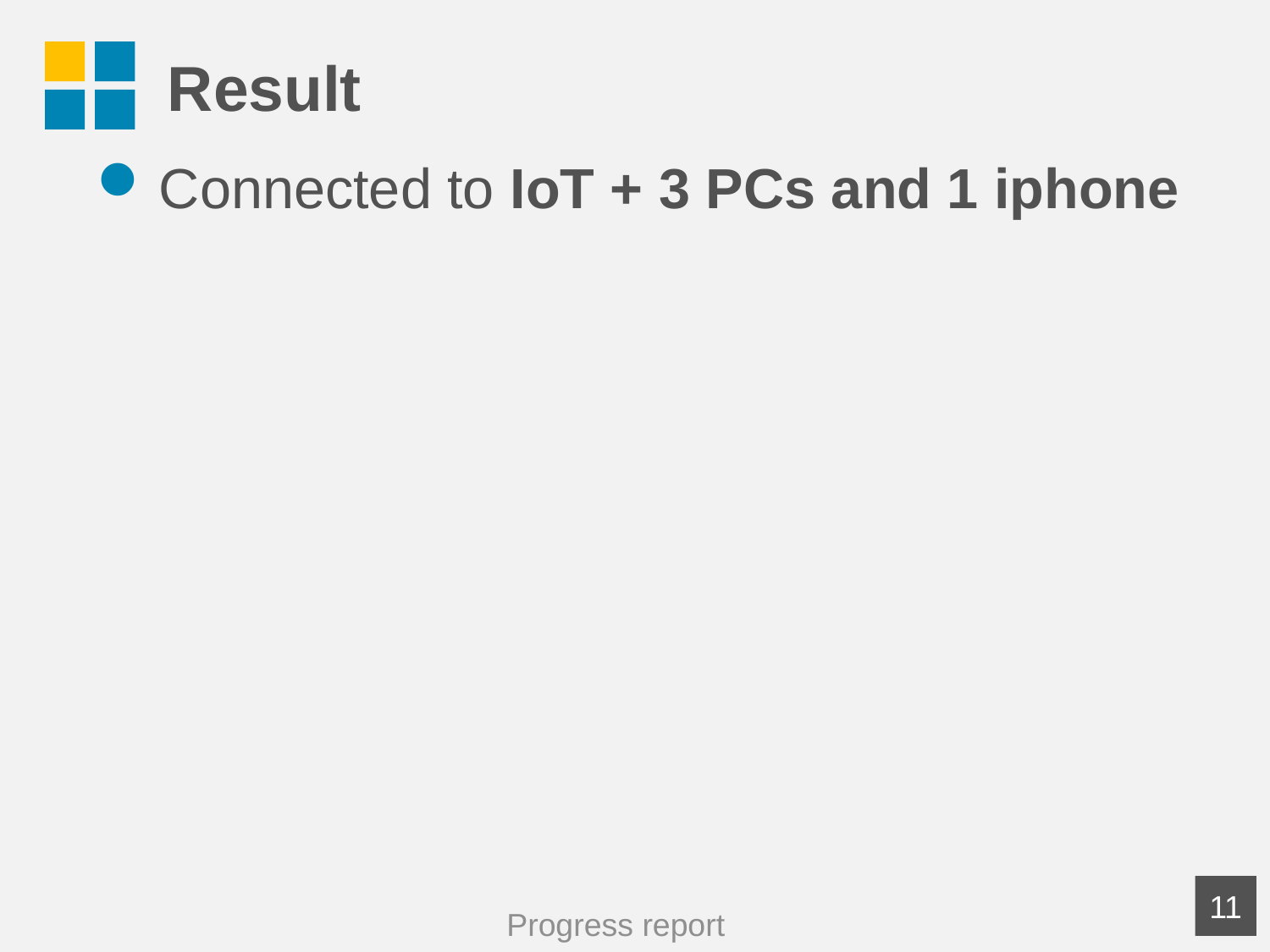

# Result
Connected to IoT + 3 PCs and 1 iphone

11
Progress report